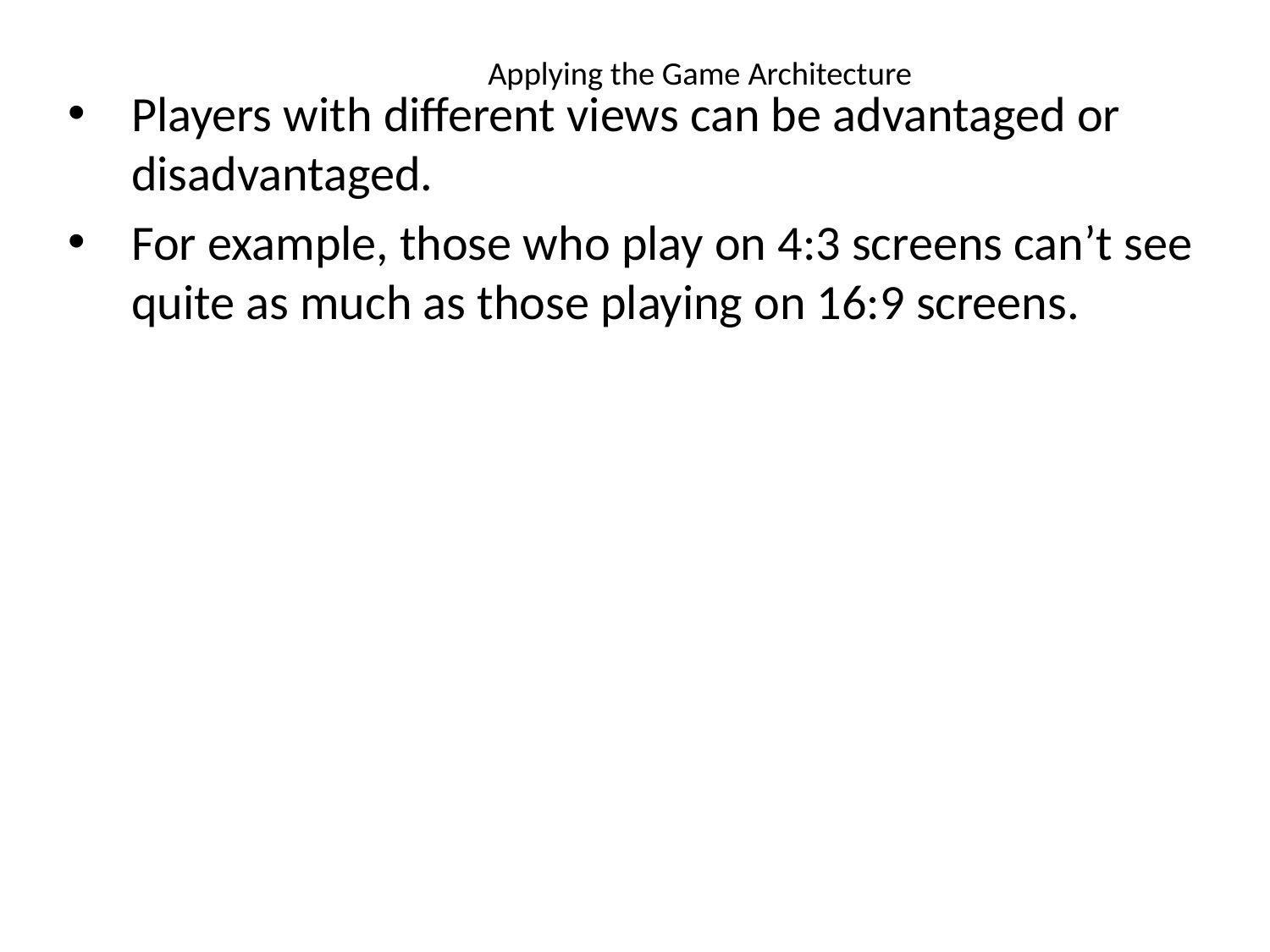

# Applying the Game Architecture
Players with different views can be advantaged or disadvantaged.
For example, those who play on 4:3 screens can’t see quite as much as those playing on 16:9 screens.